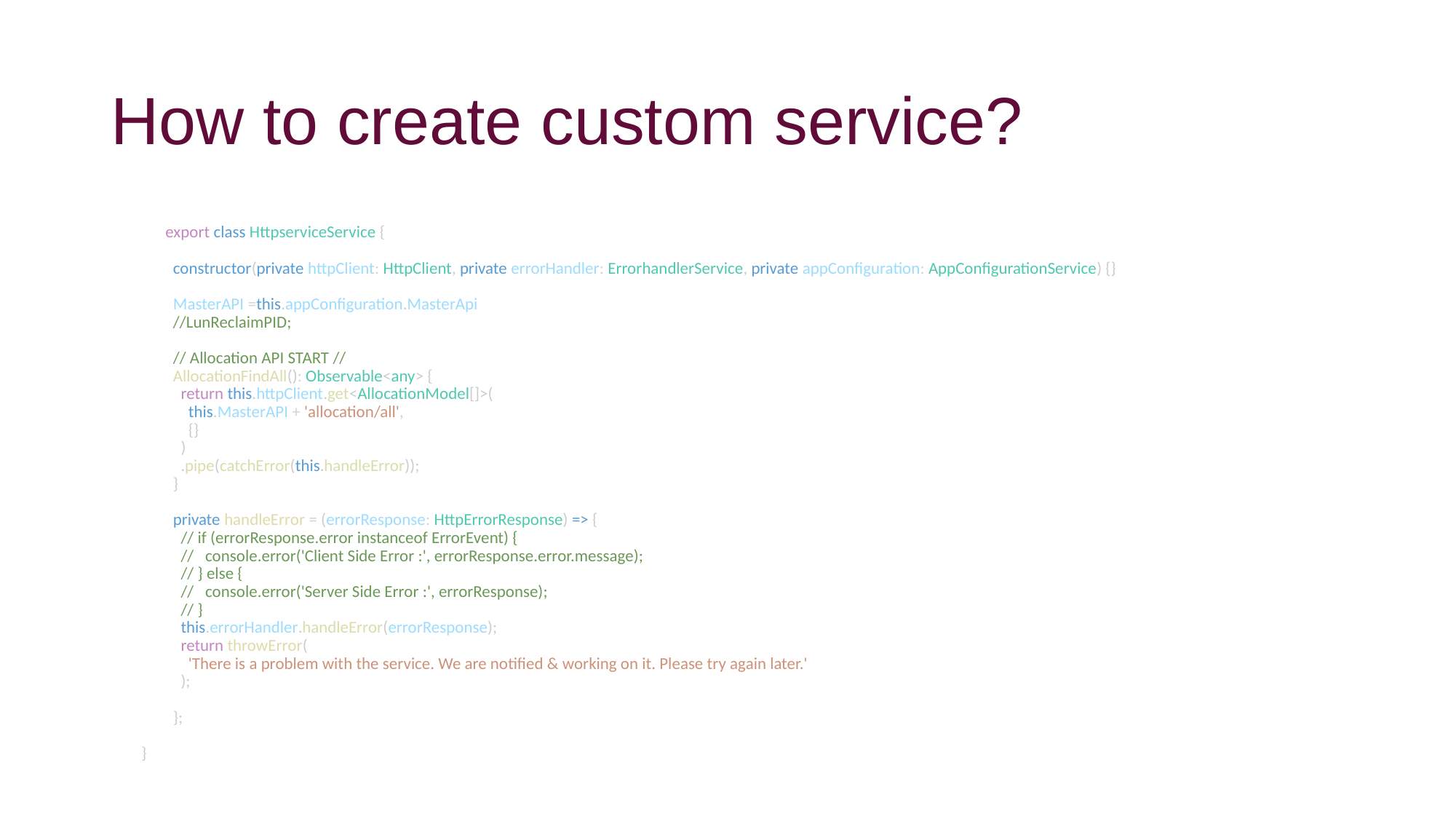

# How to create custom service?
export class HttpserviceService {
  constructor(private httpClient: HttpClient, private errorHandler: ErrorhandlerService, private appConfiguration: AppConfigurationService) {}
  MasterAPI =this.appConfiguration.MasterApi
  //LunReclaimPID;
  // Allocation API START //
  AllocationFindAll(): Observable<any> {
    return this.httpClient.get<AllocationModel[]>(
      this.MasterAPI + 'allocation/all',
      {}
    )
    .pipe(catchError(this.handleError));
  }
  private handleError = (errorResponse: HttpErrorResponse) => {
    // if (errorResponse.error instanceof ErrorEvent) {
    //   console.error('Client Side Error :', errorResponse.error.message);
    // } else {
    //   console.error('Server Side Error :', errorResponse);
    // }
    this.errorHandler.handleError(errorResponse);
    return throwError(
      'There is a problem with the service. We are notified & working on it. Please try again later.'
    );
  };

        }